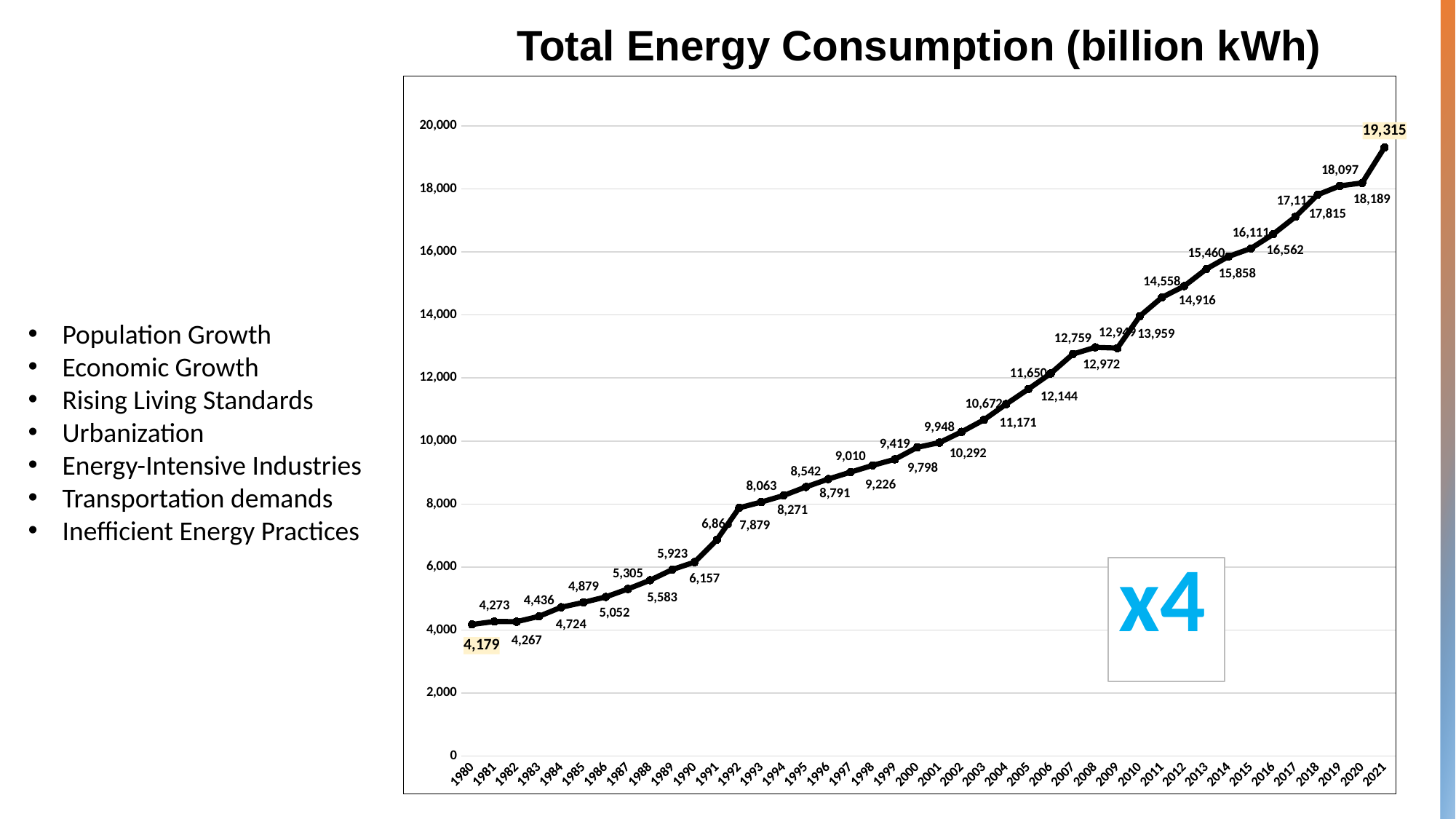

Total Energy Consumption (billion kWh)

### Chart

| Category | Grand Total |
|---|---|
| 1980 | 4178.7494186 |
| 1981 | 4273.0980733 |
| 1982 | 4266.9801019 |
| 1983 | 4435.5753381 |
| 1984 | 4724.384267400001 |
| 1985 | 4879.1019808 |
| 1986 | 5051.8959302 |
| 1987 | 5304.7557037999995 |
| 1988 | 5582.547944 |
| 1989 | 5922.550987 |
| 1990 | 6157.499262 |
| 1991 | 6866.399254 |
| 1992 | 7879.246670999999 |
| 1993 | 8063.345142 |
| 1994 | 8271.253906999998 |
| 1995 | 8541.918989 |
| 1996 | 8790.90632 |
| 1997 | 9010.474021 |
| 1998 | 9225.809975999999 |
| 1999 | 9419.366266 |
| 2000 | 9797.847361 |
| 2001 | 9948.467524 |
| 2002 | 10292.083175 |
| 2003 | 10671.881207 |
| 2004 | 11170.878353 |
| 2005 | 11649.807880999999 |
| 2006 | 12143.628631 |
| 2007 | 12758.590355 |
| 2008 | 12972.018103999999 |
| 2009 | 12949.422065000002 |
| 2010 | 13959.084509999997 |
| 2011 | 14557.791766999999 |
| 2012 | 14916.014564000001 |
| 2013 | 15460.489741899999 |
| 2014 | 15858.236657000001 |
| 2015 | 16111.03716 |
| 2016 | 16562.066191200003 |
| 2017 | 17116.994201999994 |
| 2018 | 17815.438833400003 |
| 2019 | 18096.877517999998 |
| 2020 | 18188.996973900004 |
| 2021 | 19315.200634900004 |
Population Growth
Economic Growth
Rising Living Standards
Urbanization
Energy-Intensive Industries
Transportation demands
Inefficient Energy Practices